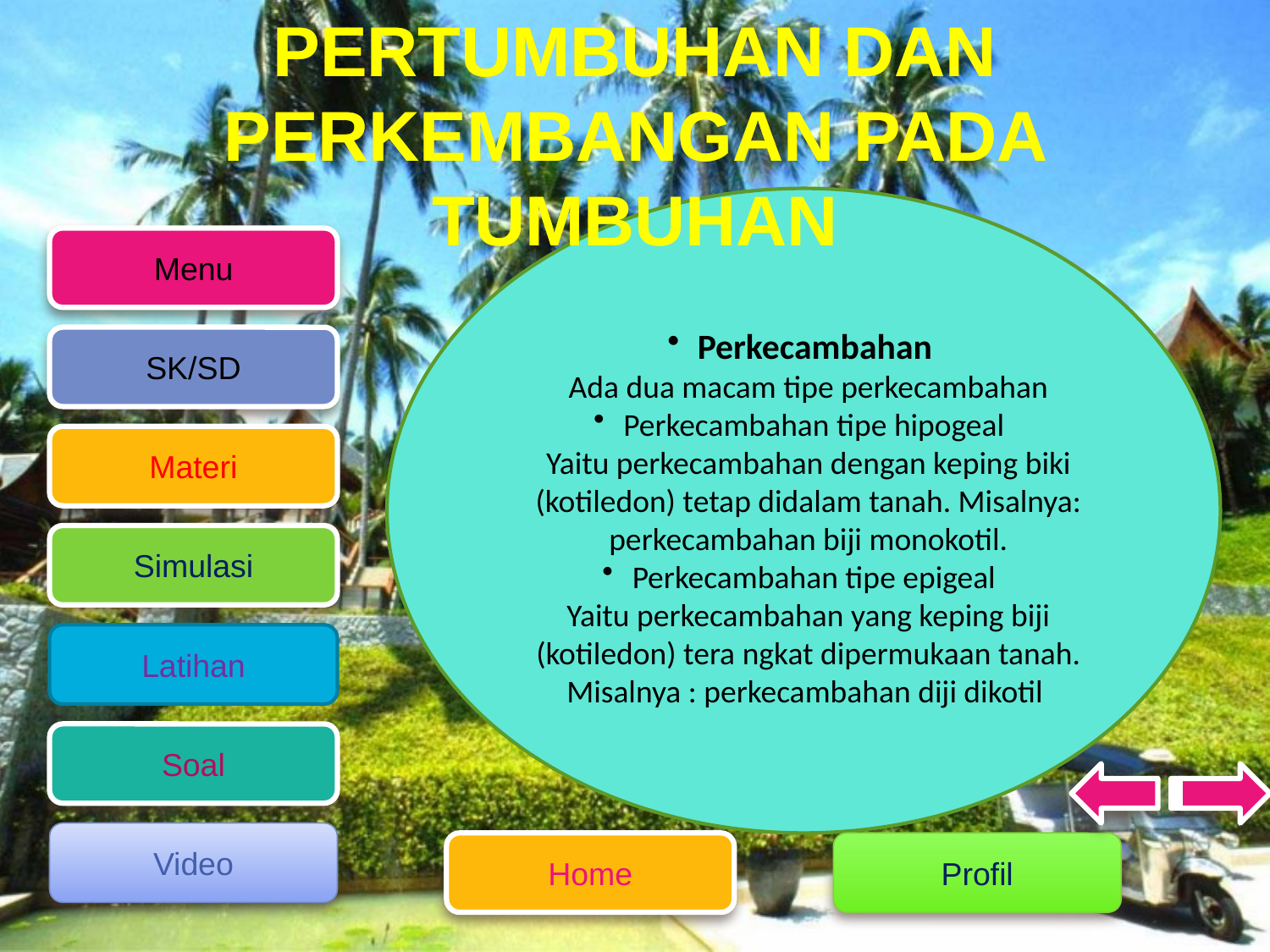

PERTUMBUHAN DAN PERKEMBANGAN PADA TUMBUHAN
Perkecambahan
Ada dua macam tipe perkecambahan
Perkecambahan tipe hipogeal
Yaitu perkecambahan dengan keping biki (kotiledon) tetap didalam tanah. Misalnya: perkecambahan biji monokotil.
Perkecambahan tipe epigeal
Yaitu perkecambahan yang keping biji (kotiledon) tera ngkat dipermukaan tanah. Misalnya : perkecambahan diji dikotil